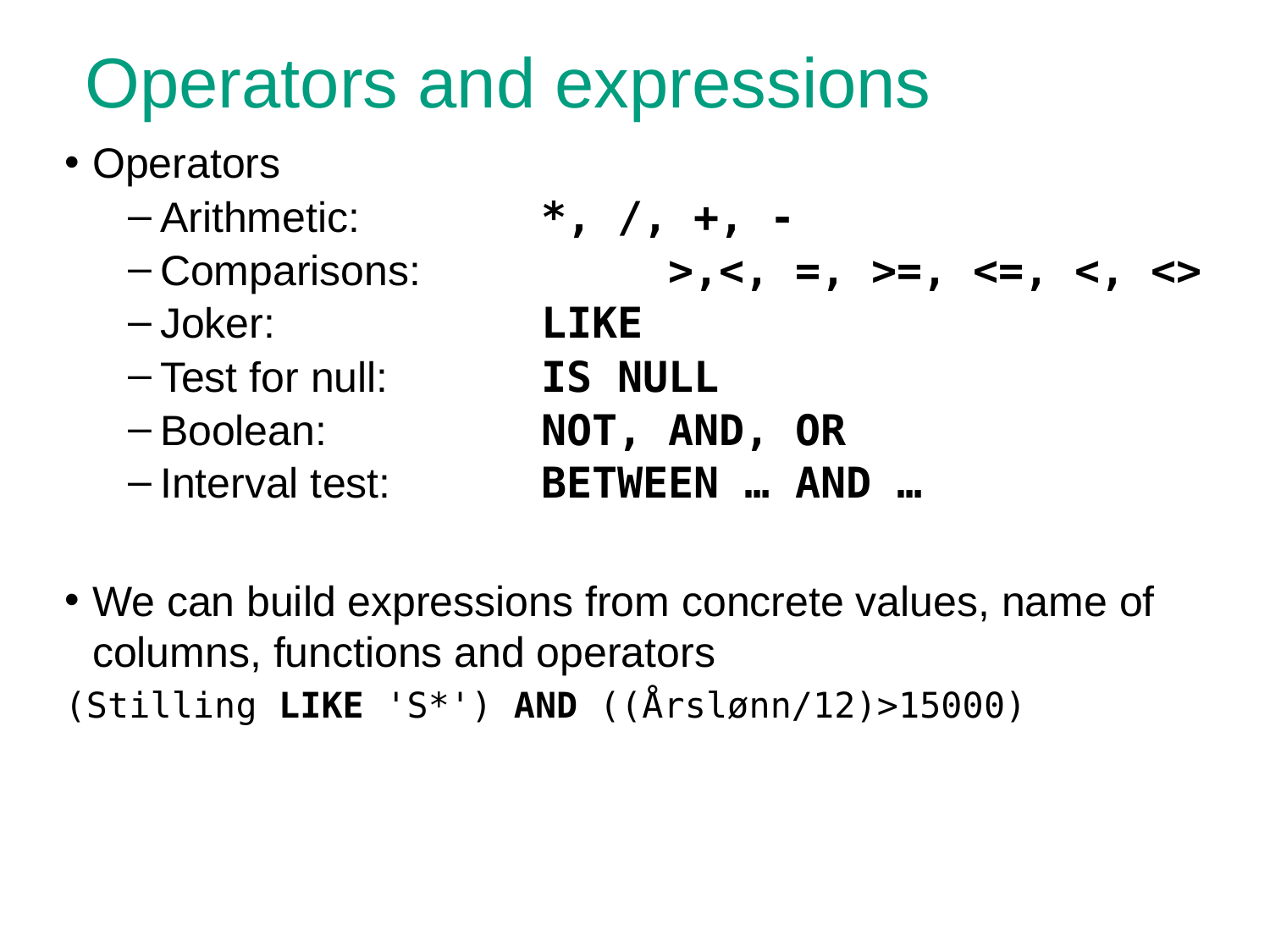

# Operators and expressions
Operators
Arithmetic: 		*, /, +, -
Comparisons:		>,<, =, >=, <=, <, <>
Joker:			LIKE
Test for null:	 	IS NULL
Boolean: 		NOT, AND, OR
Interval test:		BETWEEN … AND …

We can build expressions from concrete values, name of columns, functions and operators
(Stilling LIKE 'S*') AND ((Årslønn/12)>15000)